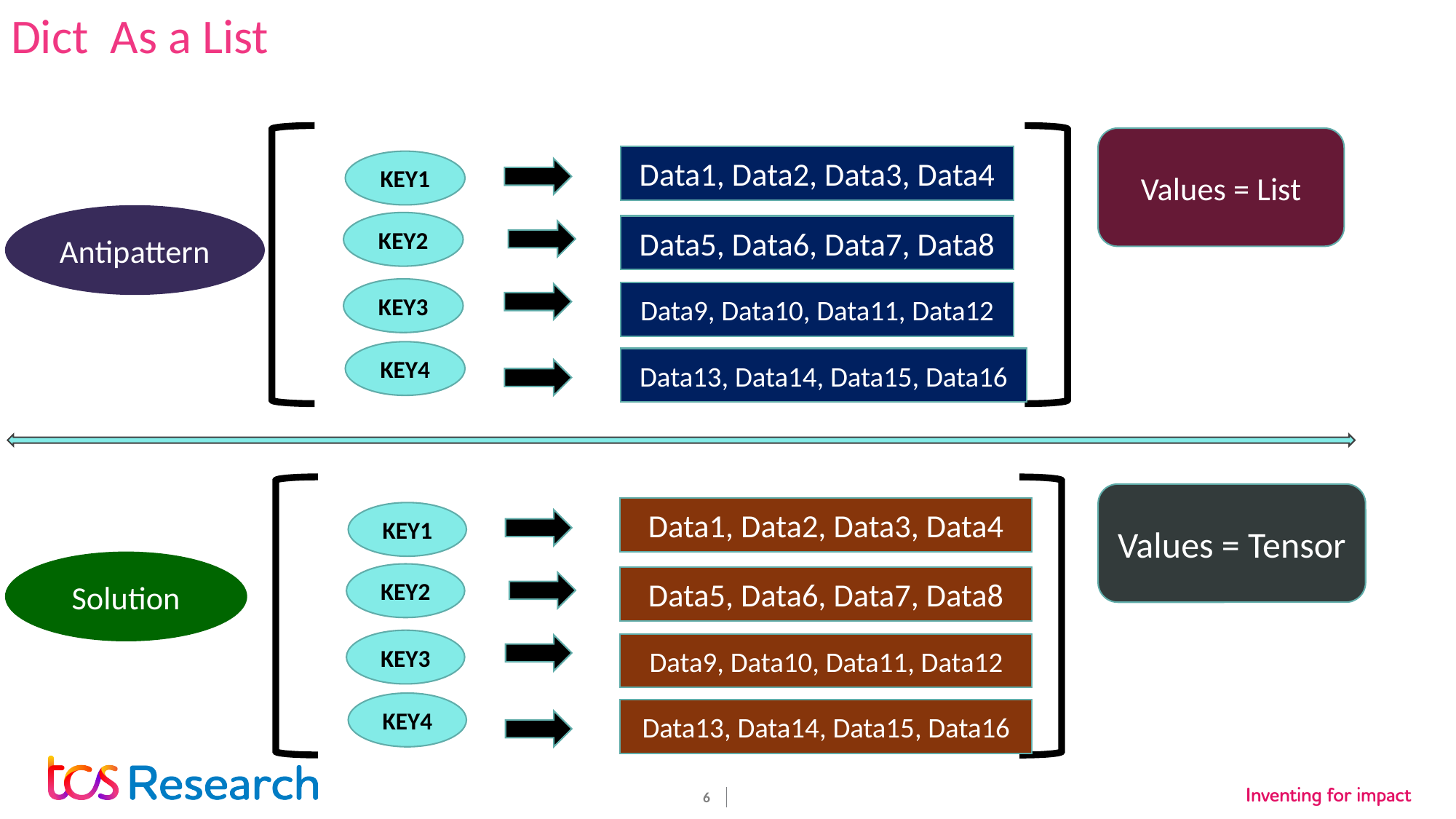

Dict  As a List

Data1, Data2, Data3, Data4
KEY1

KEY2
Data5, Data6, Data7, Data8

KEY3
Data9, Data10, Data11, Data12

KEY4
Data13, Data14, Data15, Data16

Values = List
Antipattern

Data1, Data2, Data3, Data4
KEY1

KEY2
Data5, Data6, Data7, Data8

KEY3
Data9, Data10, Data11, Data12

KEY4
Data13, Data14, Data15, Data16

Values = Tensor
Solution